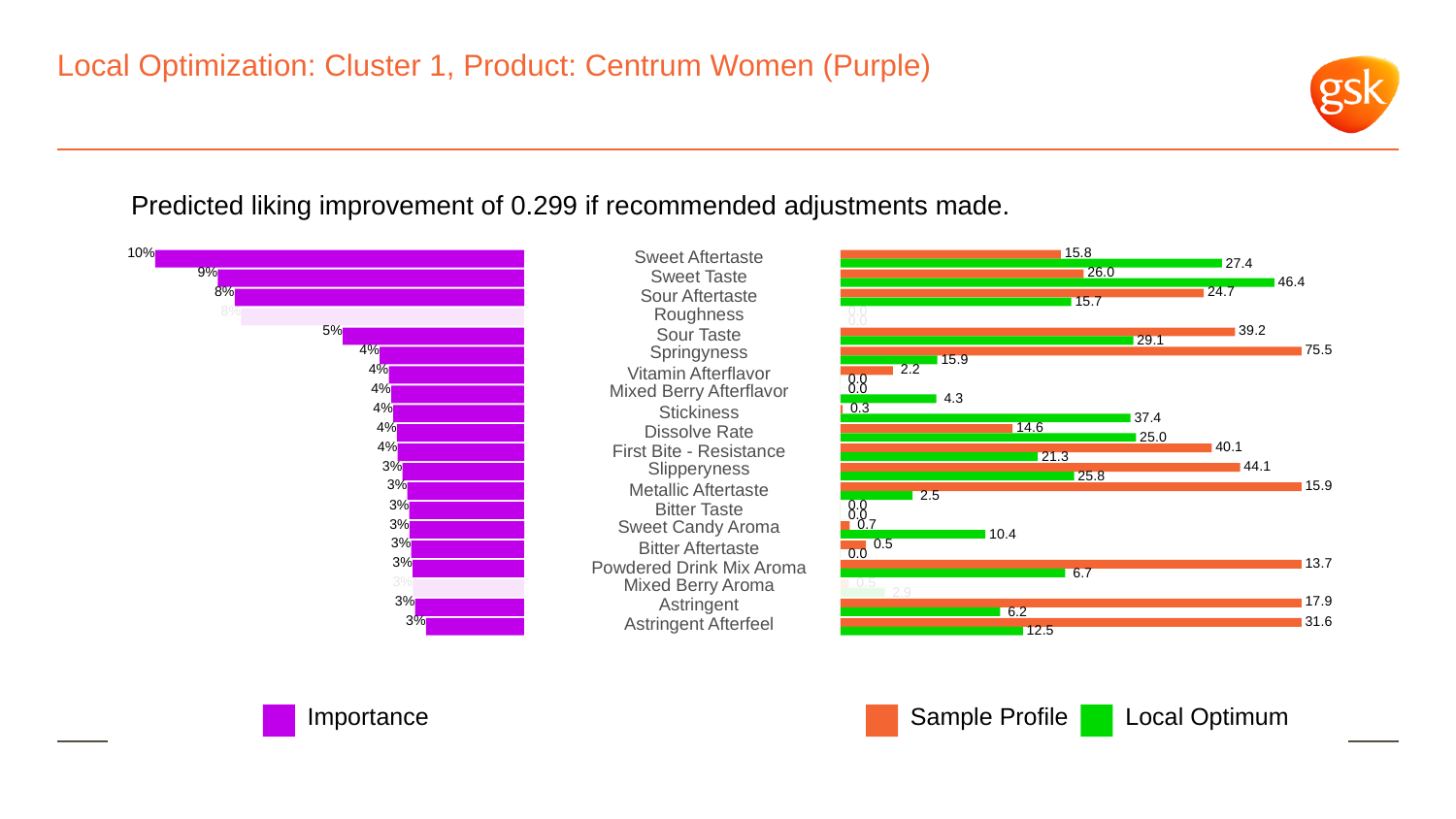

# Local Optimization: Cluster 1, Product: Centrum Women (Purple)

Predicted liking improvement of 0.299 if recommended adjustments made.

10%
 15.8

Sweet Aftertaste
 27.4

9%
 26.0

Sweet Taste
 46.4

8%
 24.7

Sour Aftertaste
 15.7

8%
Roughness
  0.0

  0.0

5%
 39.2

Sour Taste
 29.1

4%
Springyness
 75.5

 15.9

4%
  2.2

Vitamin Afterflavor
  0.0

4%
Mixed Berry Afterflavor
  0.0

  4.3

4%
  0.3

Stickiness
 37.4

4%
 14.6

Dissolve Rate
 25.0

4%
 40.1

First Bite - Resistance
 21.3

3%
Slipperyness
 44.1

 25.8

3%
 15.9

Metallic Aftertaste
  2.5

3%
  0.0

Bitter Taste
  0.0

3%
Sweet Candy Aroma
  0.7

 10.4

3%
  0.5

Bitter Aftertaste
  0.0

3%
 13.7

Powdered Drink Mix Aroma
  6.7

3%
Mixed Berry Aroma
  0.5

  2.9

3%
Astringent
 17.9

  6.2

3%
Astringent Afterfeel
 31.6

 12.5

Local Optimum
Sample Profile
Importance